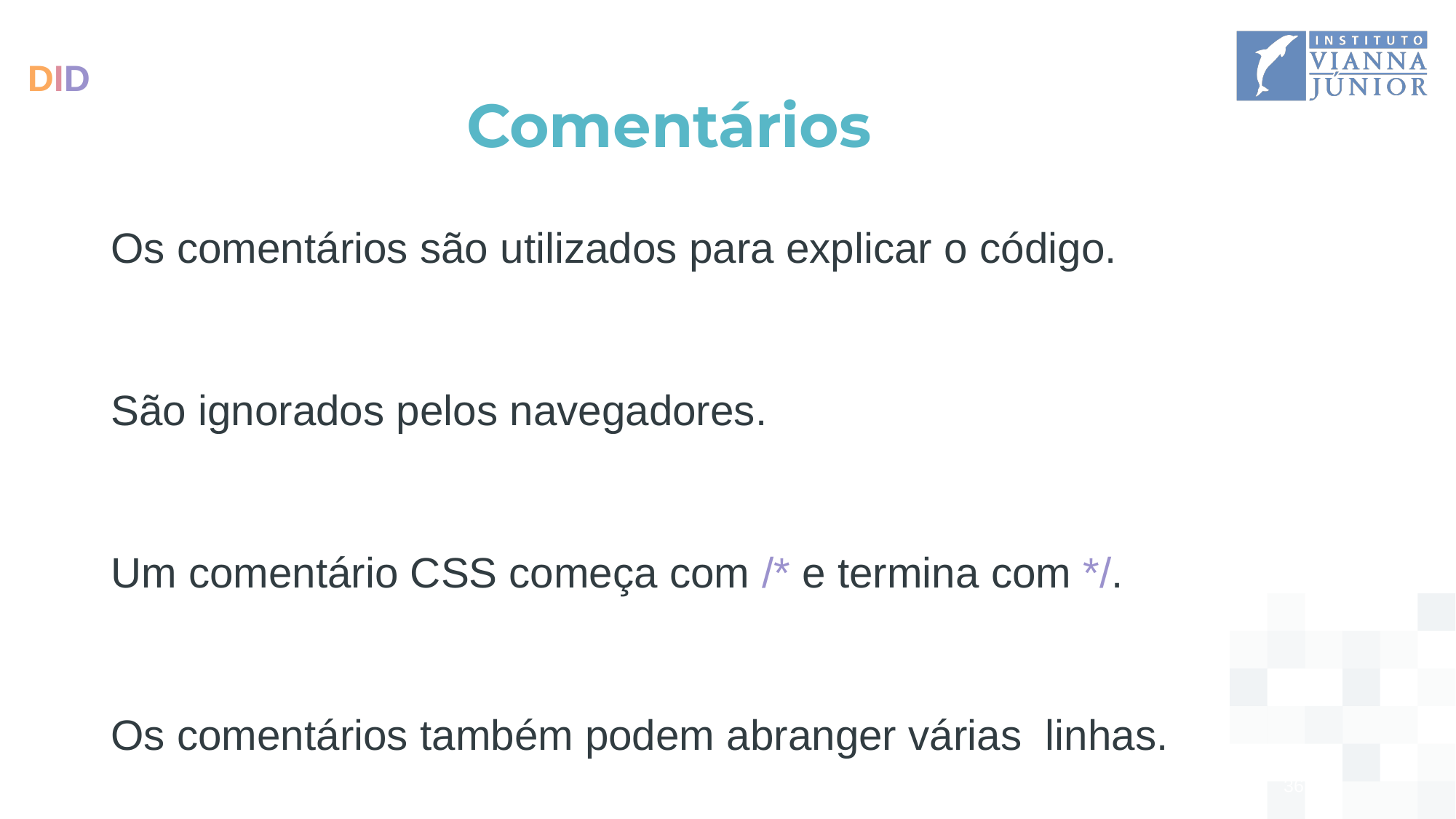

# Comentários
Os comentários são utilizados para explicar o código.

São ignorados pelos navegadores.

Um comentário CSS começa com /* e termina com */.

Os comentários também podem abranger várias  linhas.

36